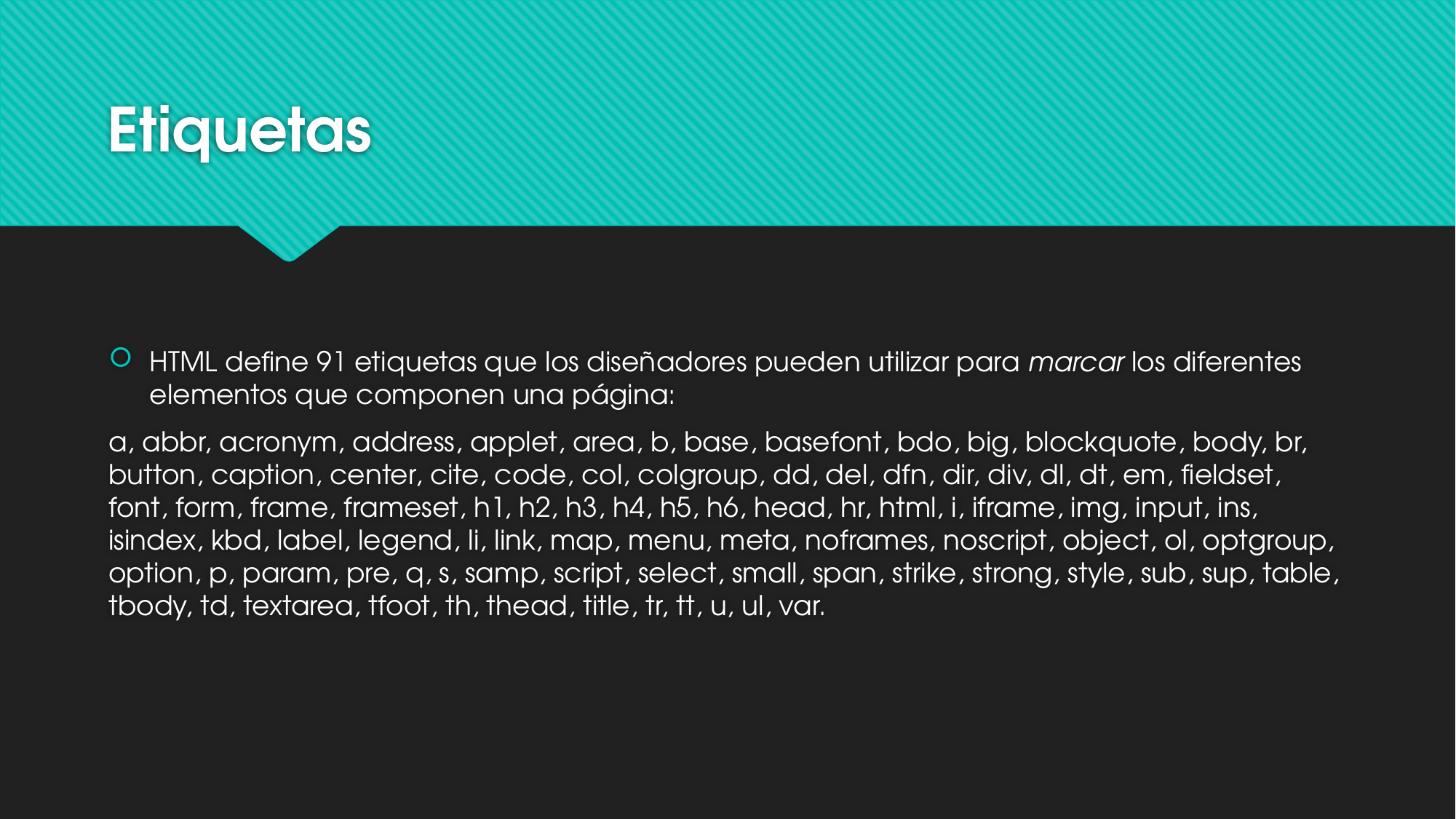

# Etiquetas
HTML define 91 etiquetas que los diseñadores pueden utilizar para marcar los diferentes elementos que componen una página:
a, abbr, acronym, address, applet, area, b, base, basefont, bdo, big, blockquote, body, br, button, caption, center, cite, code, col, colgroup, dd, del, dfn, dir, div, dl, dt, em, fieldset, font, form, frame, frameset, h1, h2, h3, h4, h5, h6, head, hr, html, i, iframe, img, input, ins, isindex, kbd, label, legend, li, link, map, menu, meta, noframes, noscript, object, ol, optgroup, option, p, param, pre, q, s, samp, script, select, small, span, strike, strong, style, sub, sup, table, tbody, td, textarea, tfoot, th, thead, title, tr, tt, u, ul, var.